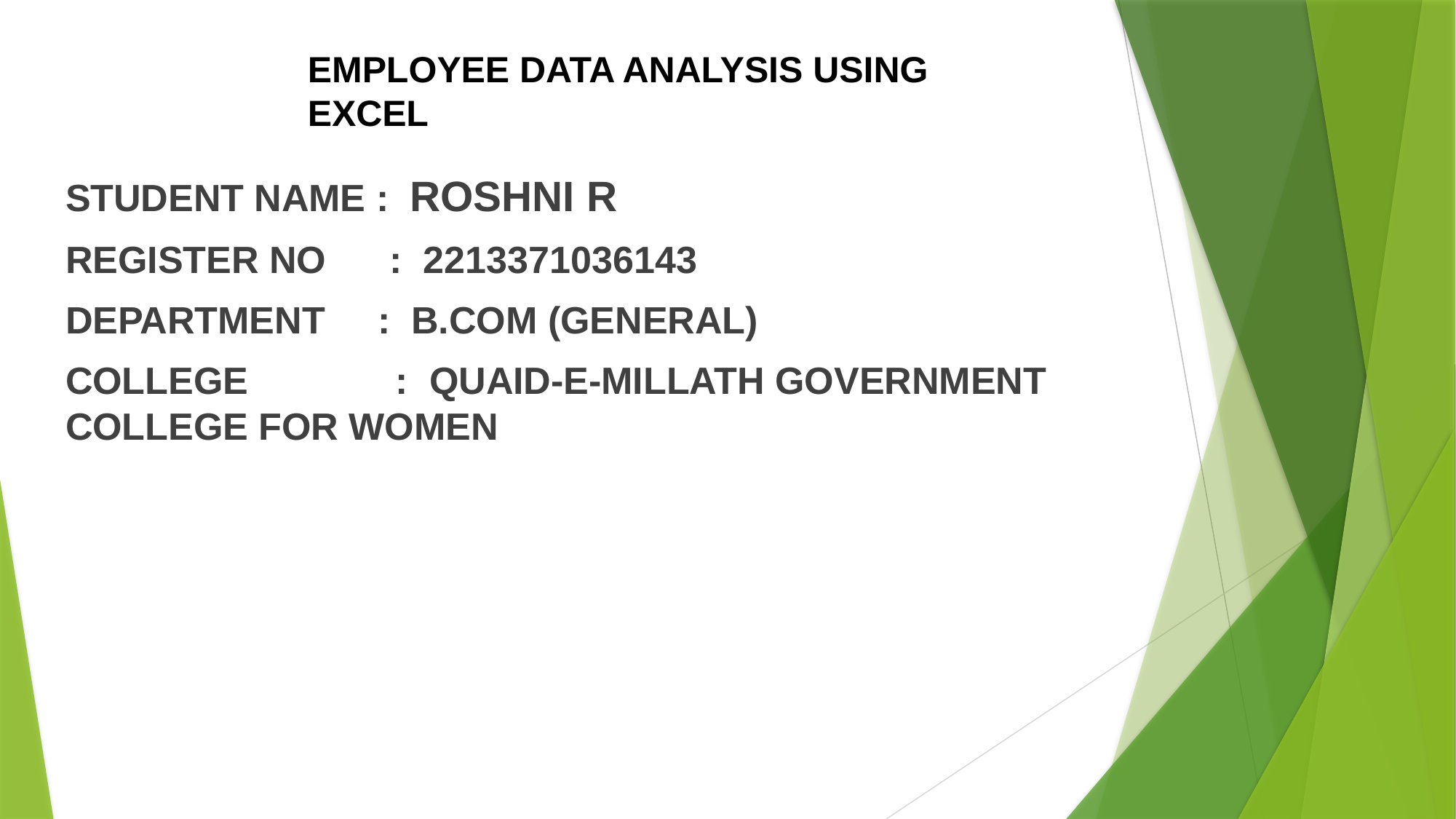

EMPLOYEE DATA ANALYSIS USING  EXCEL

STUDENT NAME :  ROSHNI R
REGISTER NO      :  2213371036143
DEPARTMENT     :  B.COM (GENERAL)
COLLEGE              :  QUAID-E-MILLATH GOVERNMENT COLLEGE FOR WOMEN